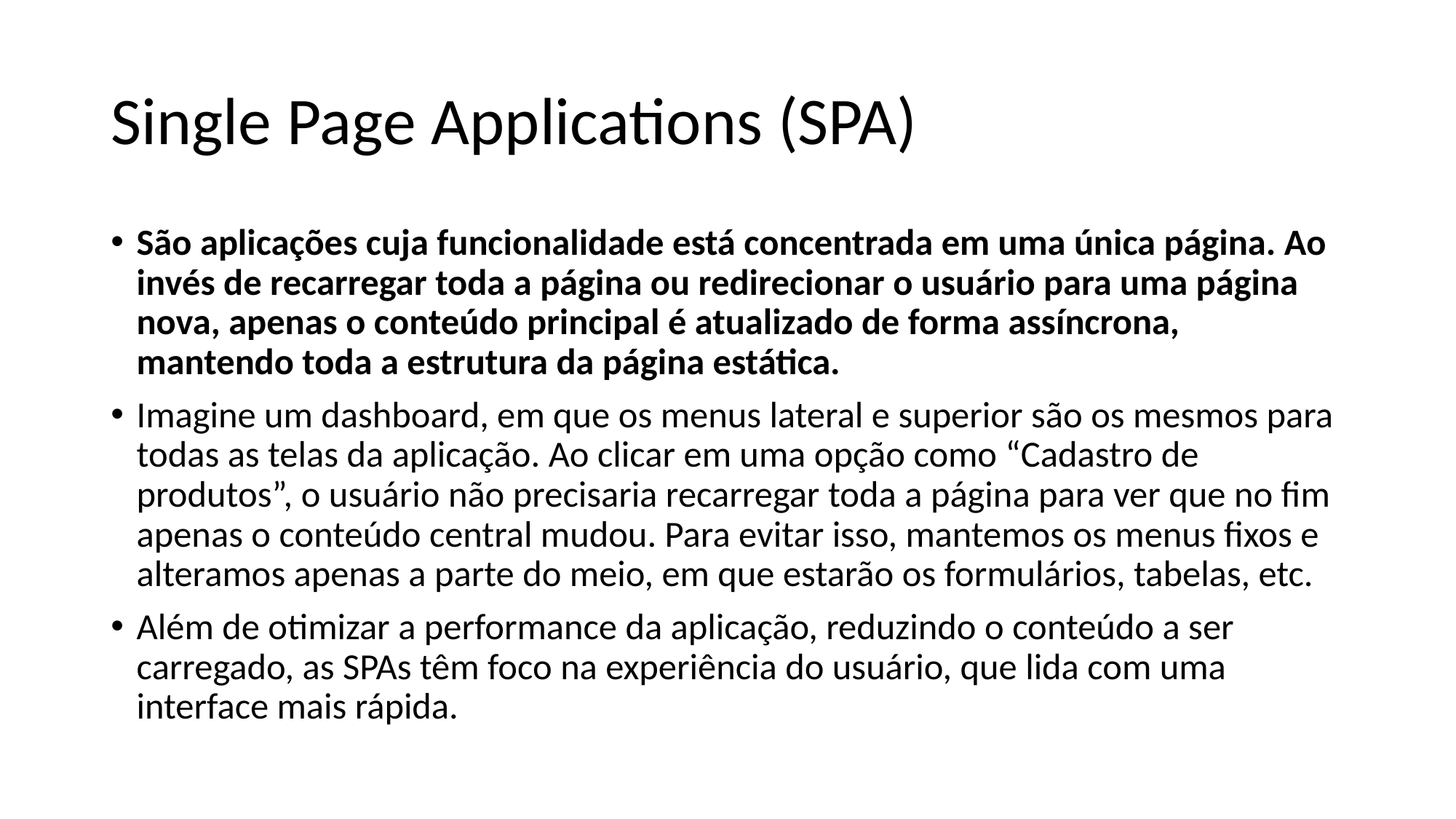

# Single Page Applications (SPA)
São aplicações cuja funcionalidade está concentrada em uma única página. Ao invés de recarregar toda a página ou redirecionar o usuário para uma página nova, apenas o conteúdo principal é atualizado de forma assíncrona, mantendo toda a estrutura da página estática.
Imagine um dashboard, em que os menus lateral e superior são os mesmos para todas as telas da aplicação. Ao clicar em uma opção como “Cadastro de produtos”, o usuário não precisaria recarregar toda a página para ver que no fim apenas o conteúdo central mudou. Para evitar isso, mantemos os menus fixos e alteramos apenas a parte do meio, em que estarão os formulários, tabelas, etc.
Além de otimizar a performance da aplicação, reduzindo o conteúdo a ser carregado, as SPAs têm foco na experiência do usuário, que lida com uma interface mais rápida.